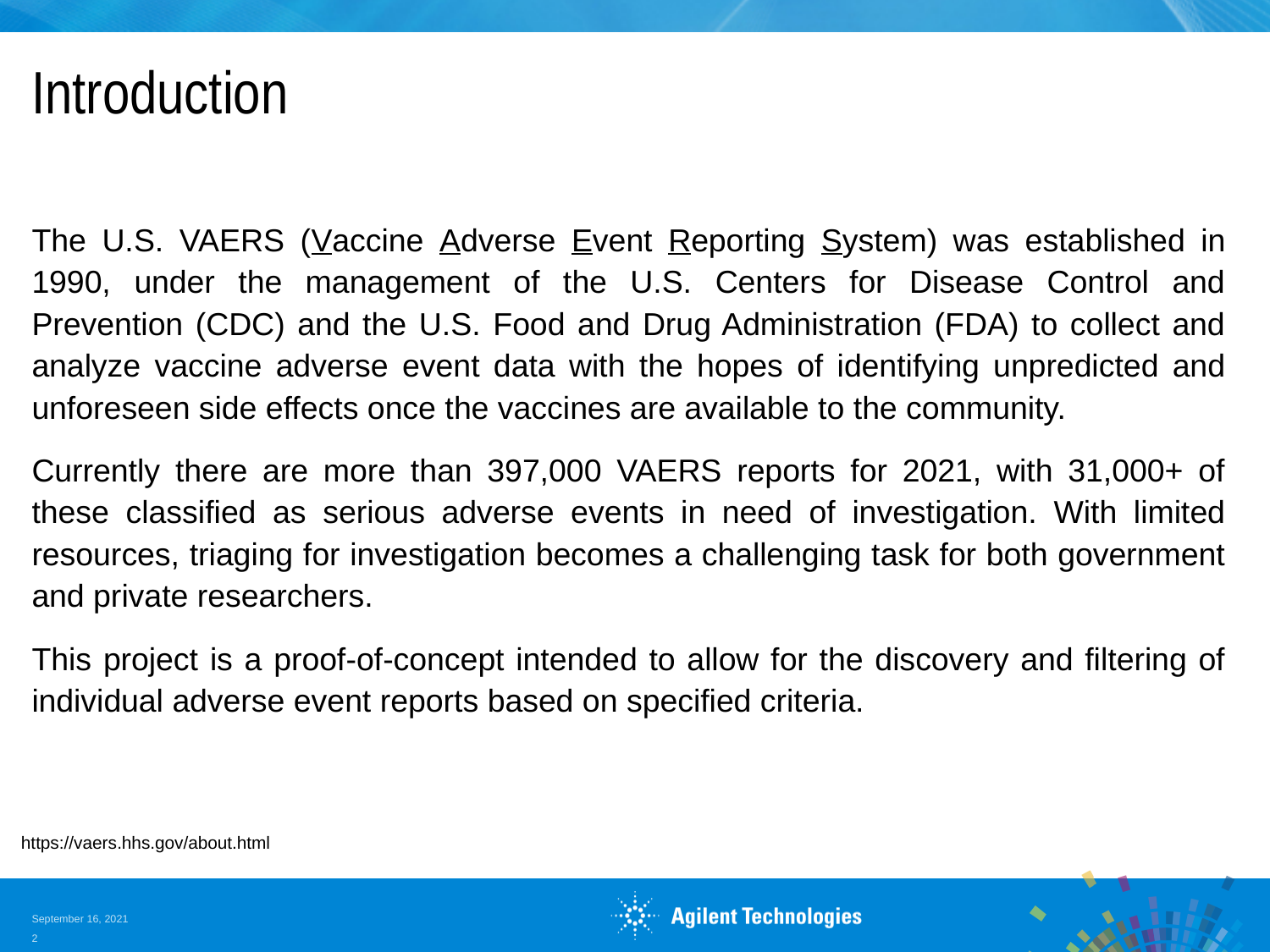

# Introduction
The U.S. VAERS (Vaccine Adverse Event Reporting System) was established in 1990, under the management of the U.S. Centers for Disease Control and Prevention (CDC) and the U.S. Food and Drug Administration (FDA) to collect and analyze vaccine adverse event data with the hopes of identifying unpredicted and unforeseen side effects once the vaccines are available to the community.
Currently there are more than 397,000 VAERS reports for 2021, with 31,000+ of these classified as serious adverse events in need of investigation. With limited resources, triaging for investigation becomes a challenging task for both government and private researchers.
This project is a proof-of-concept intended to allow for the discovery and filtering of individual adverse event reports based on specified criteria.
https://vaers.hhs.gov/about.html